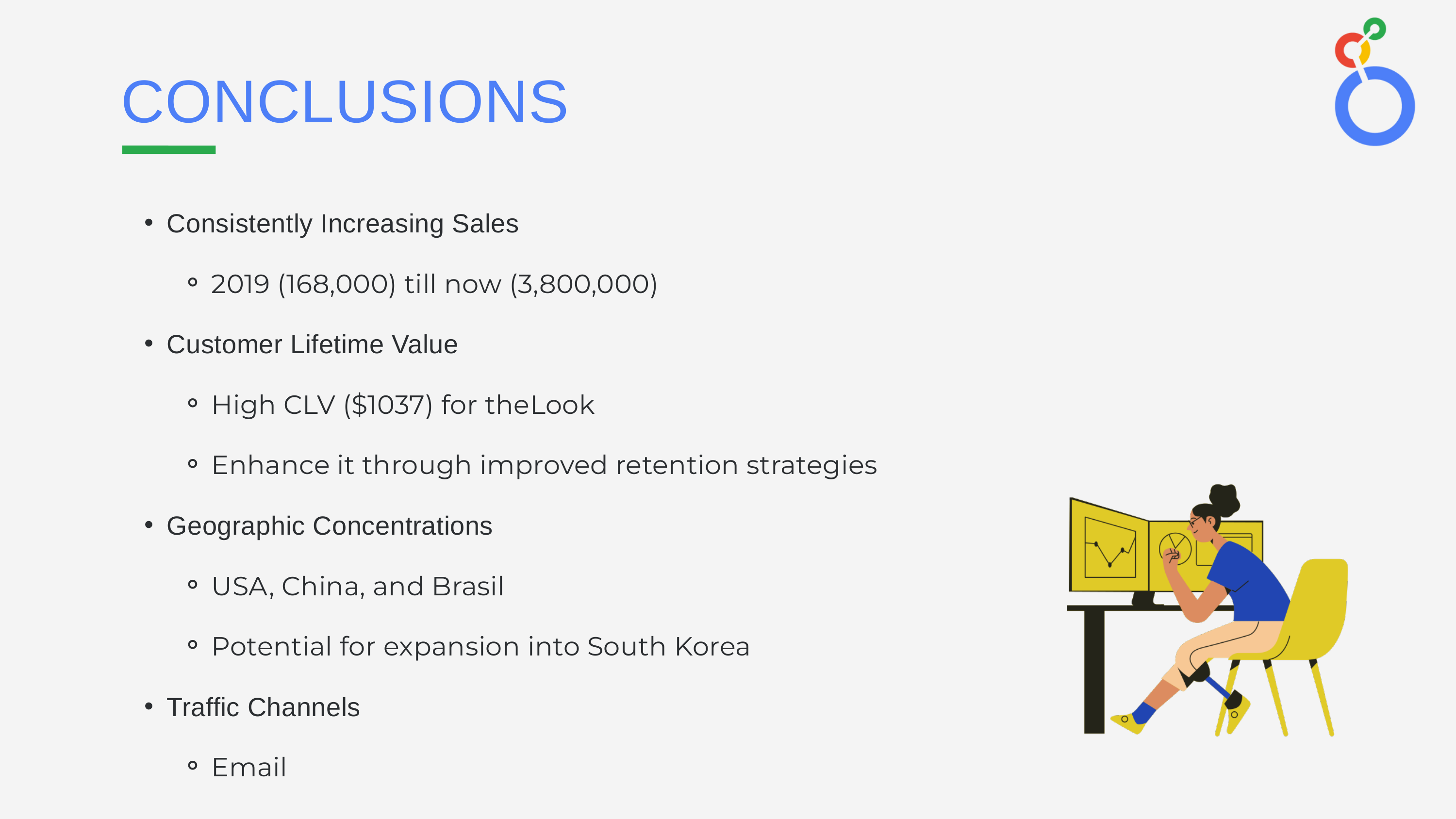

CONCLUSIONS

Consistently Increasing Sales
2019 (168,000) till now (3,800,000)
Customer Lifetime Value
High CLV ($1037) for theLook
Enhance it through improved retention strategies
Geographic Concentrations
USA, China, and Brasil
Potential for expansion into South Korea
Traffic Channels
Email